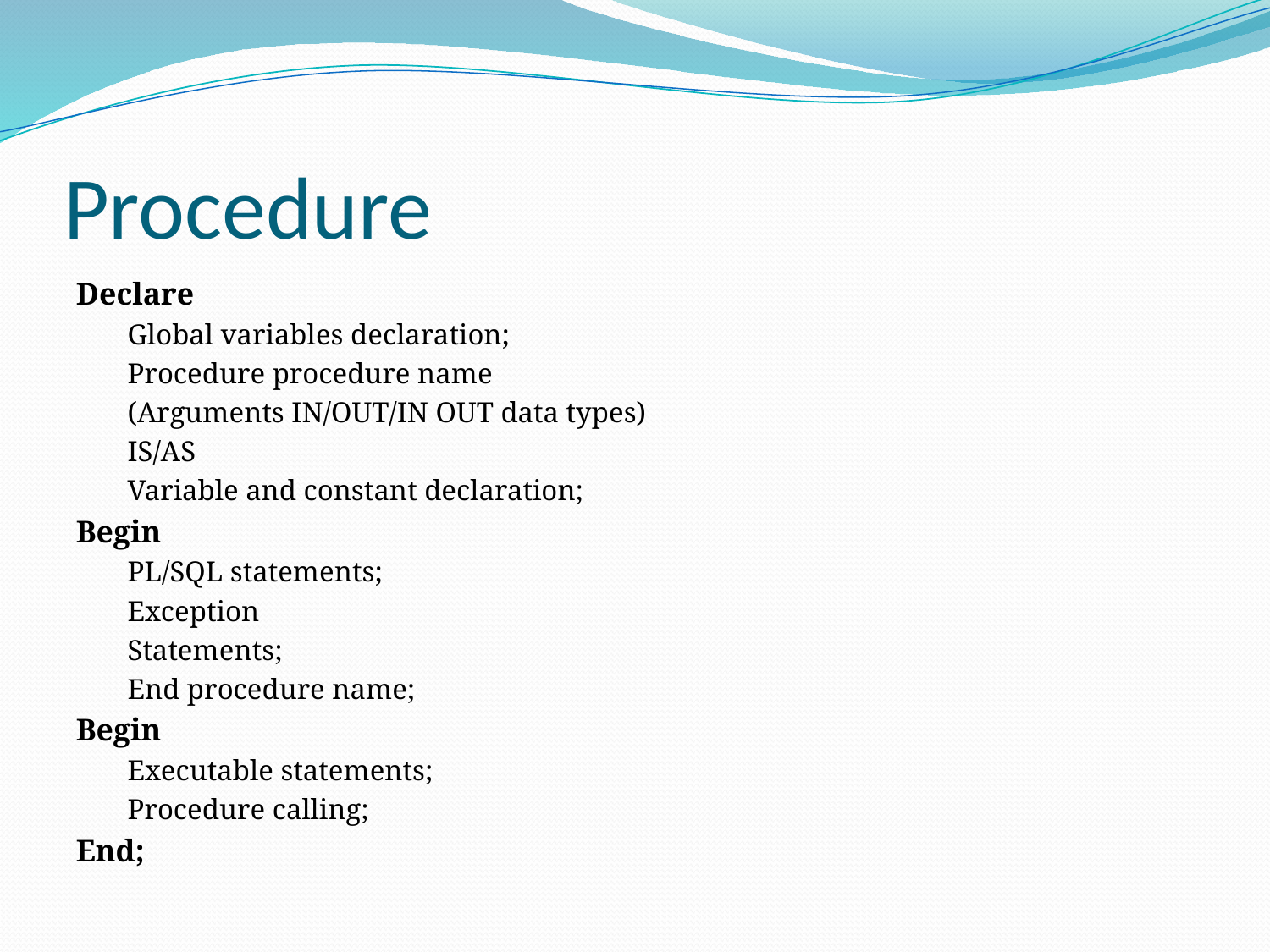

# Procedure
Declare
Global variables declaration;
Procedure procedure name
(Arguments IN/OUT/IN OUT data types)
IS/AS
Variable and constant declaration;
Begin
PL/SQL statements;
Exception
Statements;
End procedure name;
Begin
Executable statements;
Procedure calling;
End;